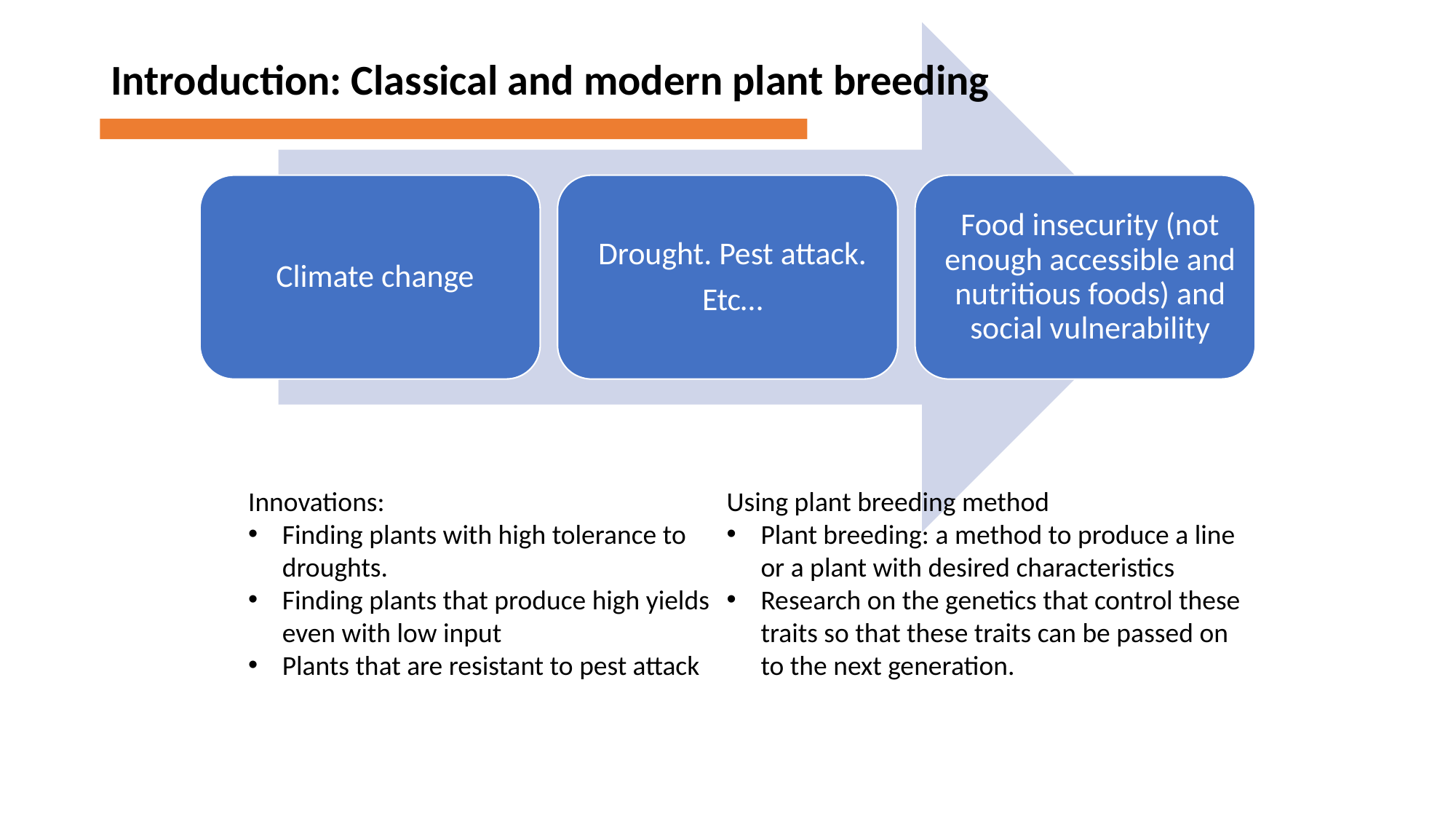

Climate change
Drought. Pest attack.
Etc…
Food insecurity (not enough accessible and nutritious foods) and social vulnerability
Introduction: Classical and modern plant breeding

Innovations:
Finding plants with high tolerance to droughts.
Finding plants that produce high yields even with low input
Plants that are resistant to pest attack
Using plant breeding method
Plant breeding: a method to produce a line or a plant with desired characteristics
Research on the genetics that control these traits so that these traits can be passed on to the next generation.